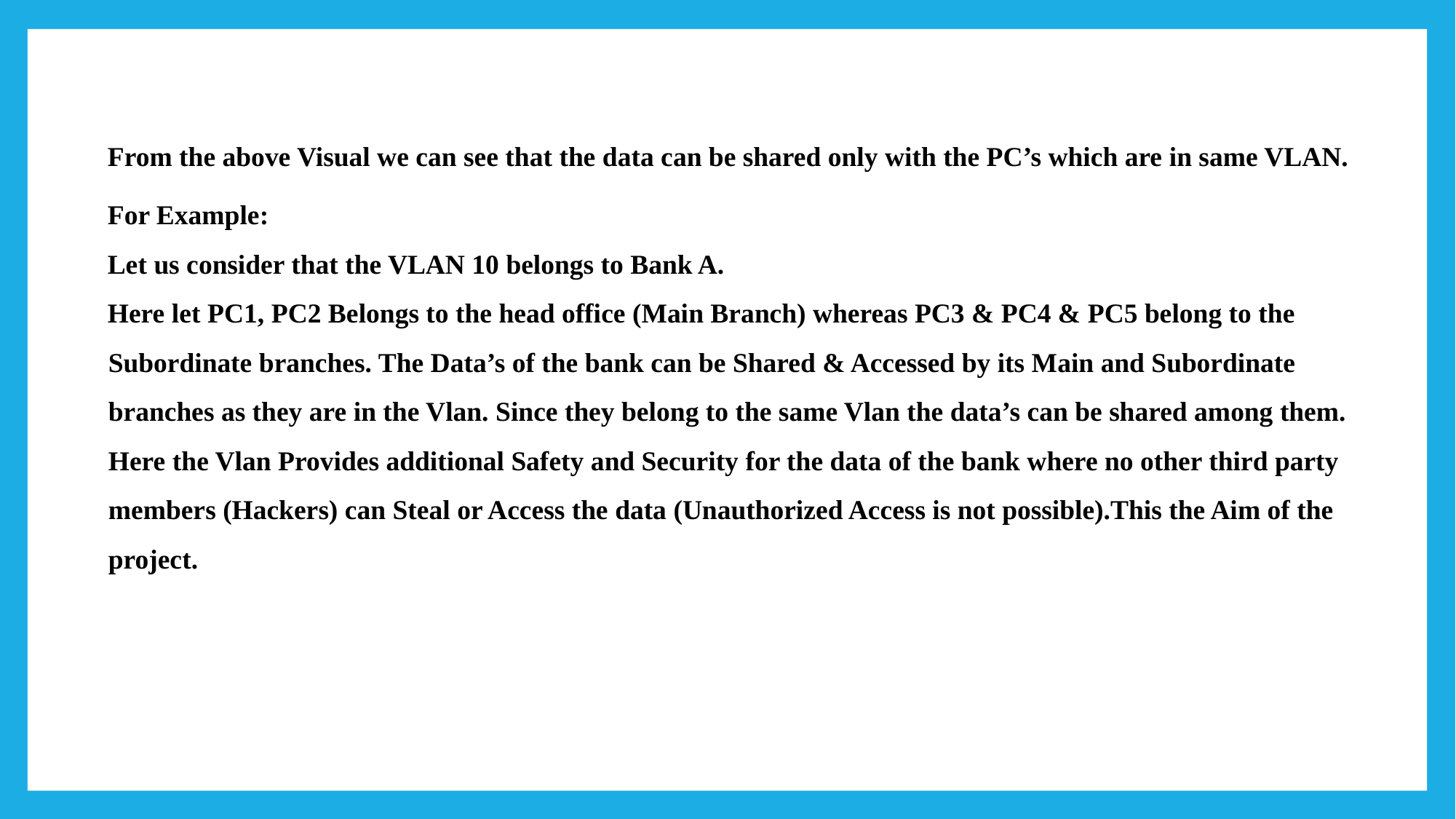

From the above Visual we can see that the data can be shared only with the PC’s which are in same VLAN.
For Example:
Let us consider that the VLAN 10 belongs to Bank A.
Here let PC1, PC2 Belongs to the head office (Main Branch) whereas PC3 & PC4 & PC5 belong to the Subordinate branches. The Data’s of the bank can be Shared & Accessed by its Main and Subordinate branches as they are in the Vlan. Since they belong to the same Vlan the data’s can be shared among them. Here the Vlan Provides additional Safety and Security for the data of the bank where no other third party members (Hackers) can Steal or Access the data (Unauthorized Access is not possible).This the Aim of the project.